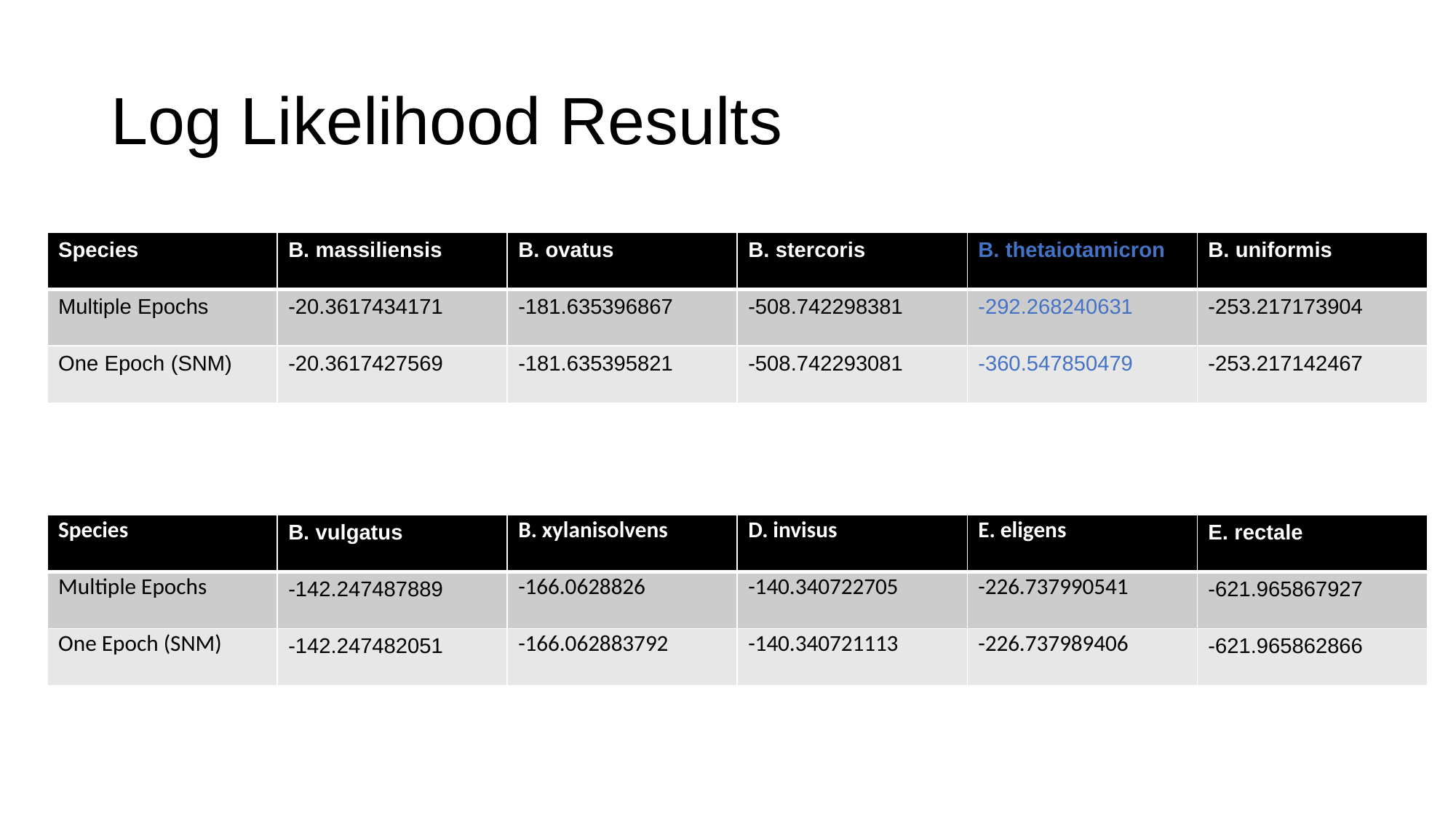

# Log Likelihood Results
| Species | B. massiliensis | B. ovatus | B. stercoris | B. thetaiotamicron | B. uniformis |
| --- | --- | --- | --- | --- | --- |
| Multiple Epochs | -20.3617434171 | -181.635396867 | -508.742298381 | -292.268240631 | -253.217173904 |
| One Epoch (SNM) | -20.3617427569 | -181.635395821 | -508.742293081 | -360.547850479 | -253.217142467 |
| Species | B. vulgatus | B. xylanisolvens | D. invisus | E. eligens | E. rectale |
| --- | --- | --- | --- | --- | --- |
| Multiple Epochs | -142.247487889 | -166.0628826 | -140.340722705 | -226.737990541 | -621.965867927 |
| One Epoch (SNM) | -142.247482051 | -166.062883792 | -140.340721113 | -226.737989406 | -621.965862866 |